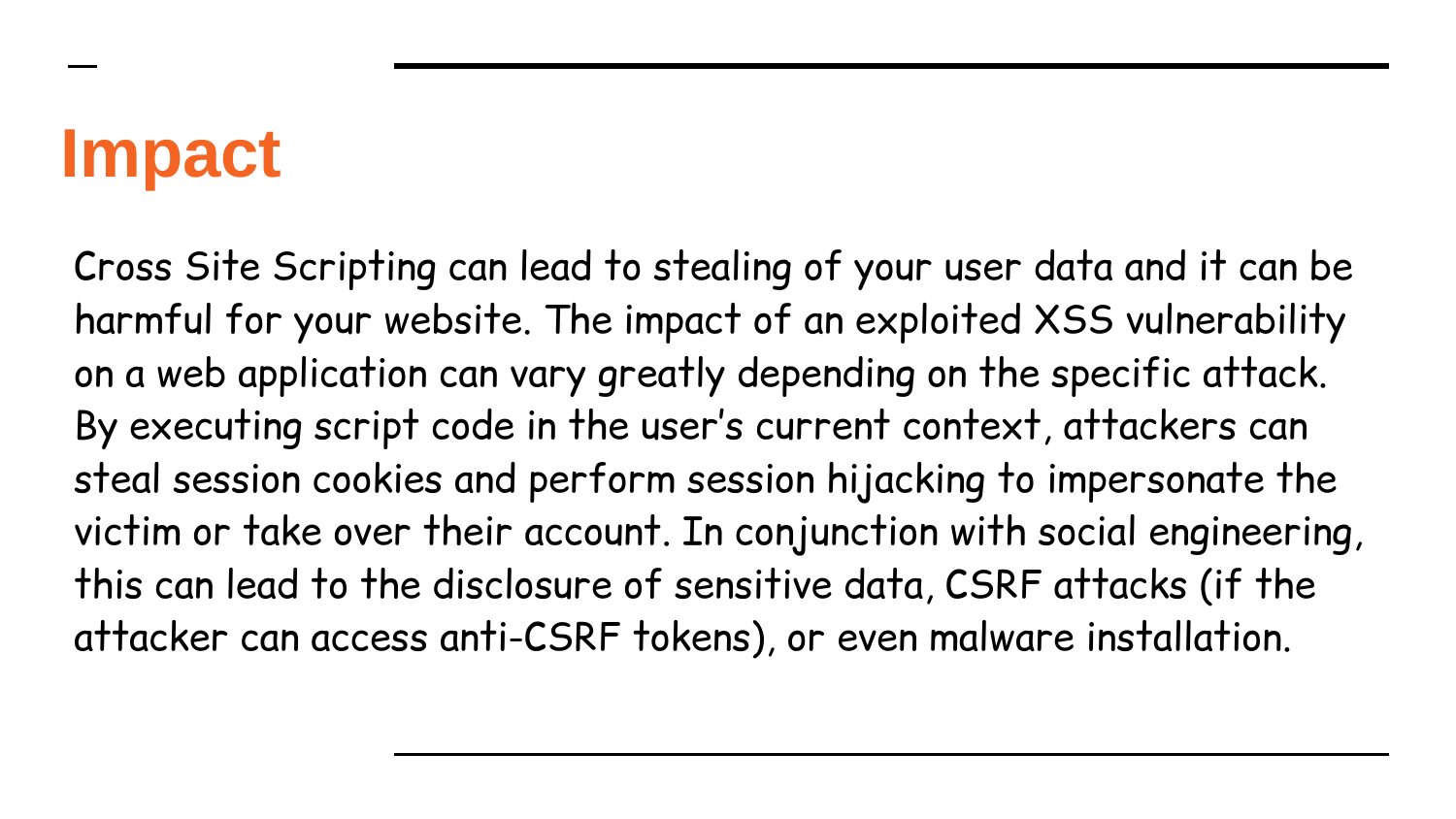

# Impact
Cross Site Scripting can lead to stealing of your user data and it can be harmful for your website. The impact of an exploited XSS vulnerability on a web application can vary greatly depending on the specific attack. By executing script code in the user’s current context, attackers can steal session cookies and perform session hijacking to impersonate the victim or take over their account. In conjunction with social engineering, this can lead to the disclosure of sensitive data, CSRF attacks (if the attacker can access anti-CSRF tokens), or even malware installation.